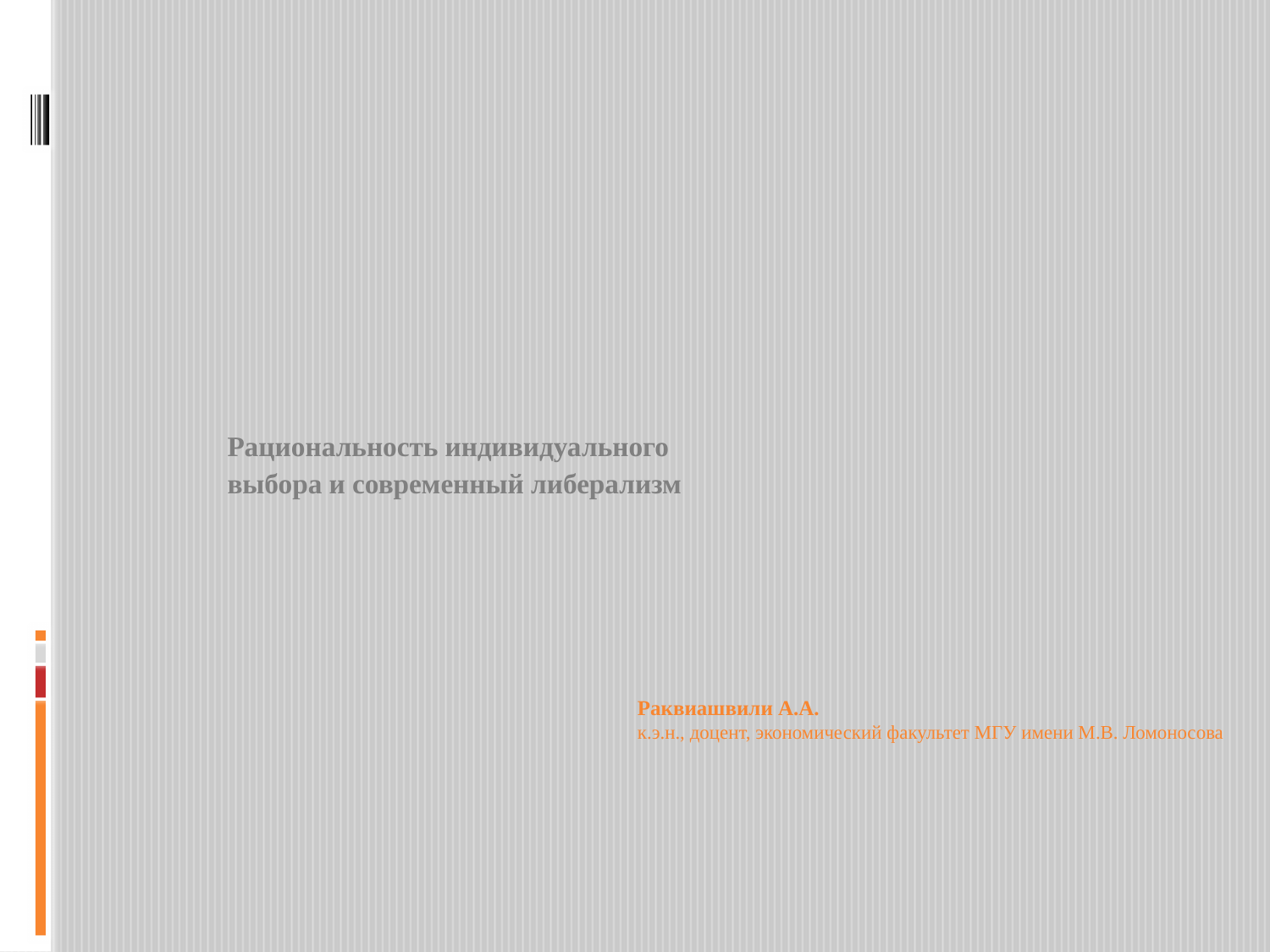

Рациональность индивидуального выбора и современный либерализм
Раквиашвили А.А.
к.э.н., доцент, экономический факультет МГУ имени М.В. Ломоносова